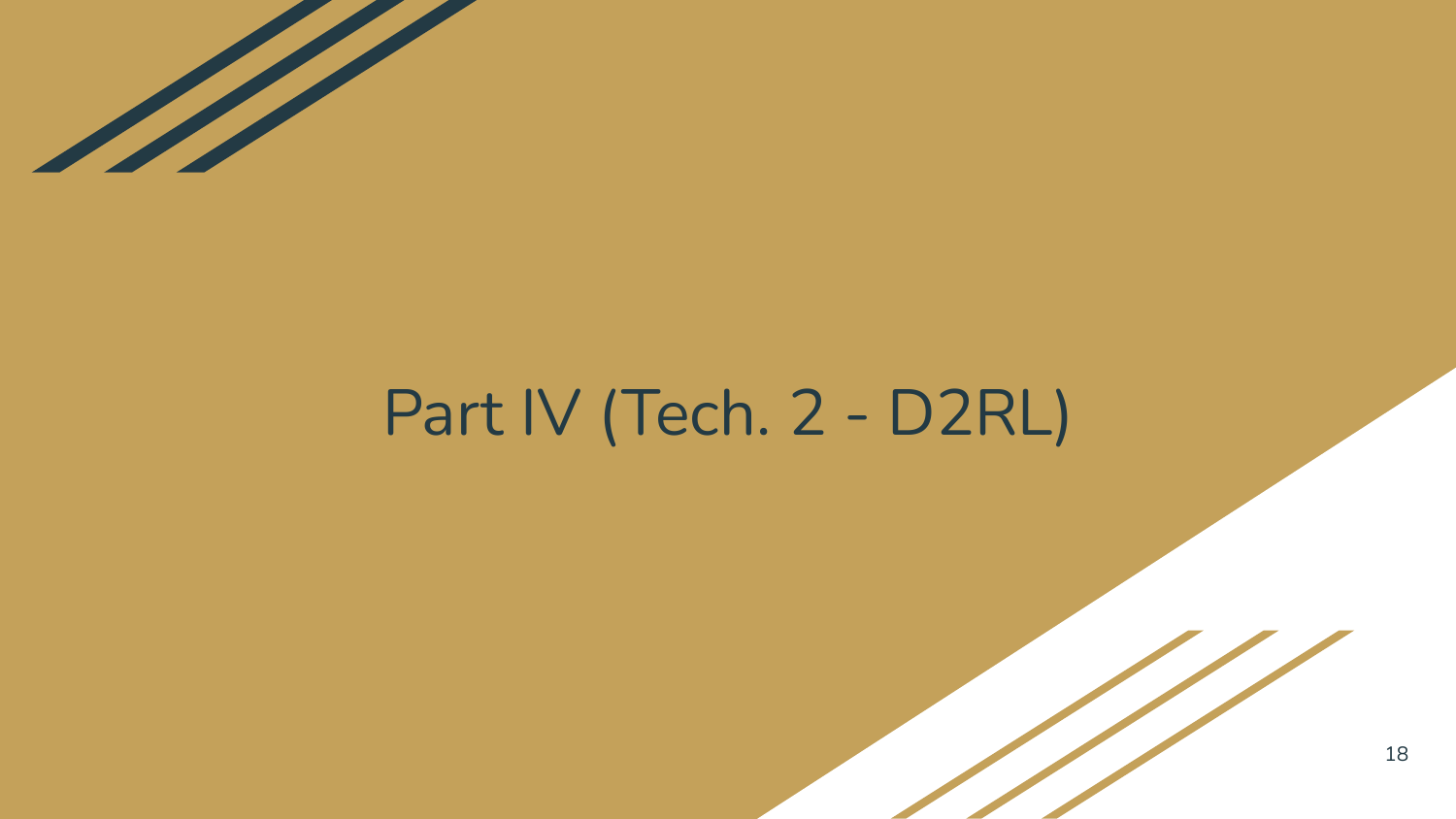

# Part IV (Tech. 2 - D2RL)
18